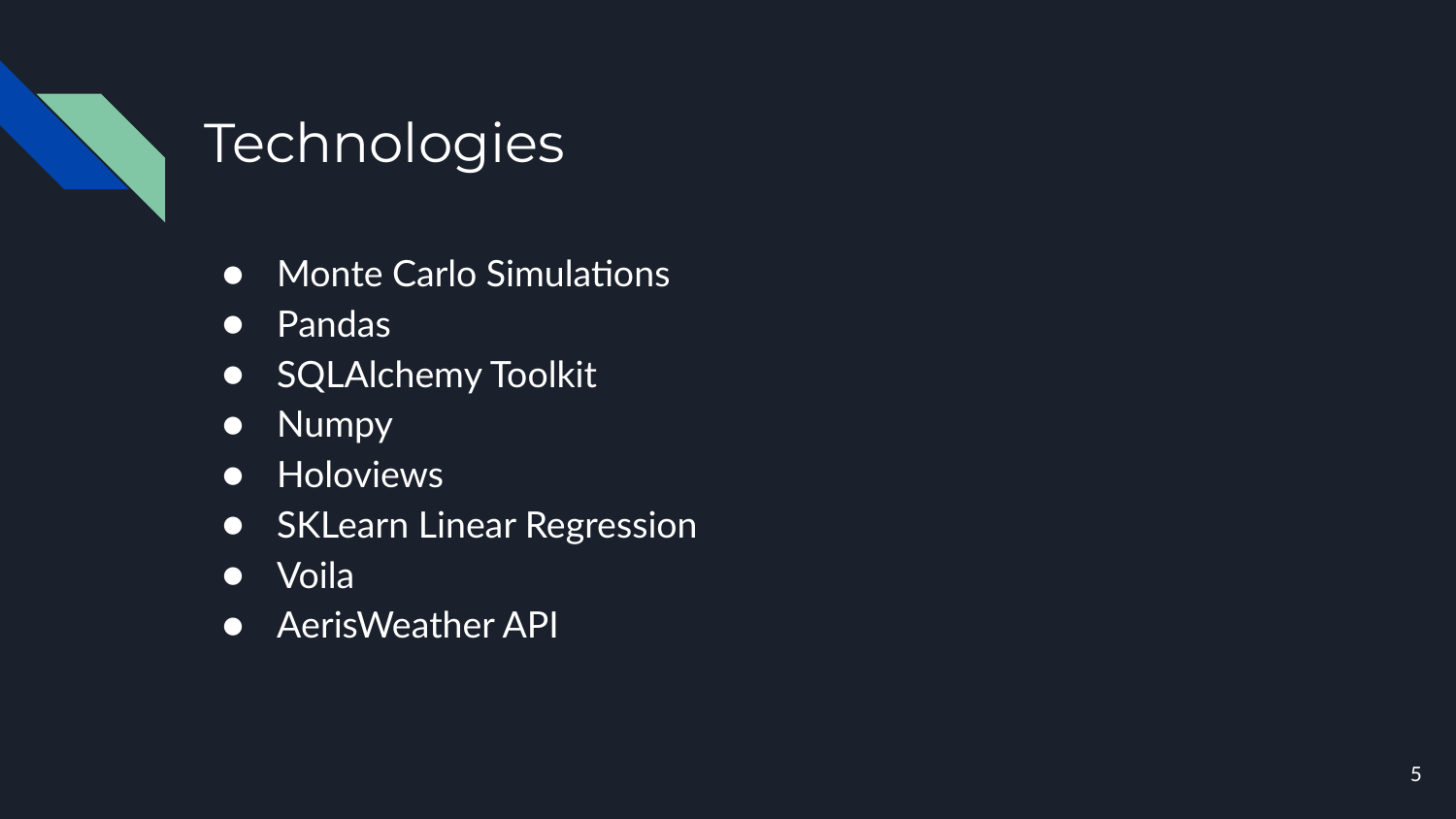

# Technologies
Monte Carlo Simulations
Pandas
SQLAlchemy Toolkit
Numpy
Holoviews
SKLearn Linear Regression
Voila
AerisWeather API
5